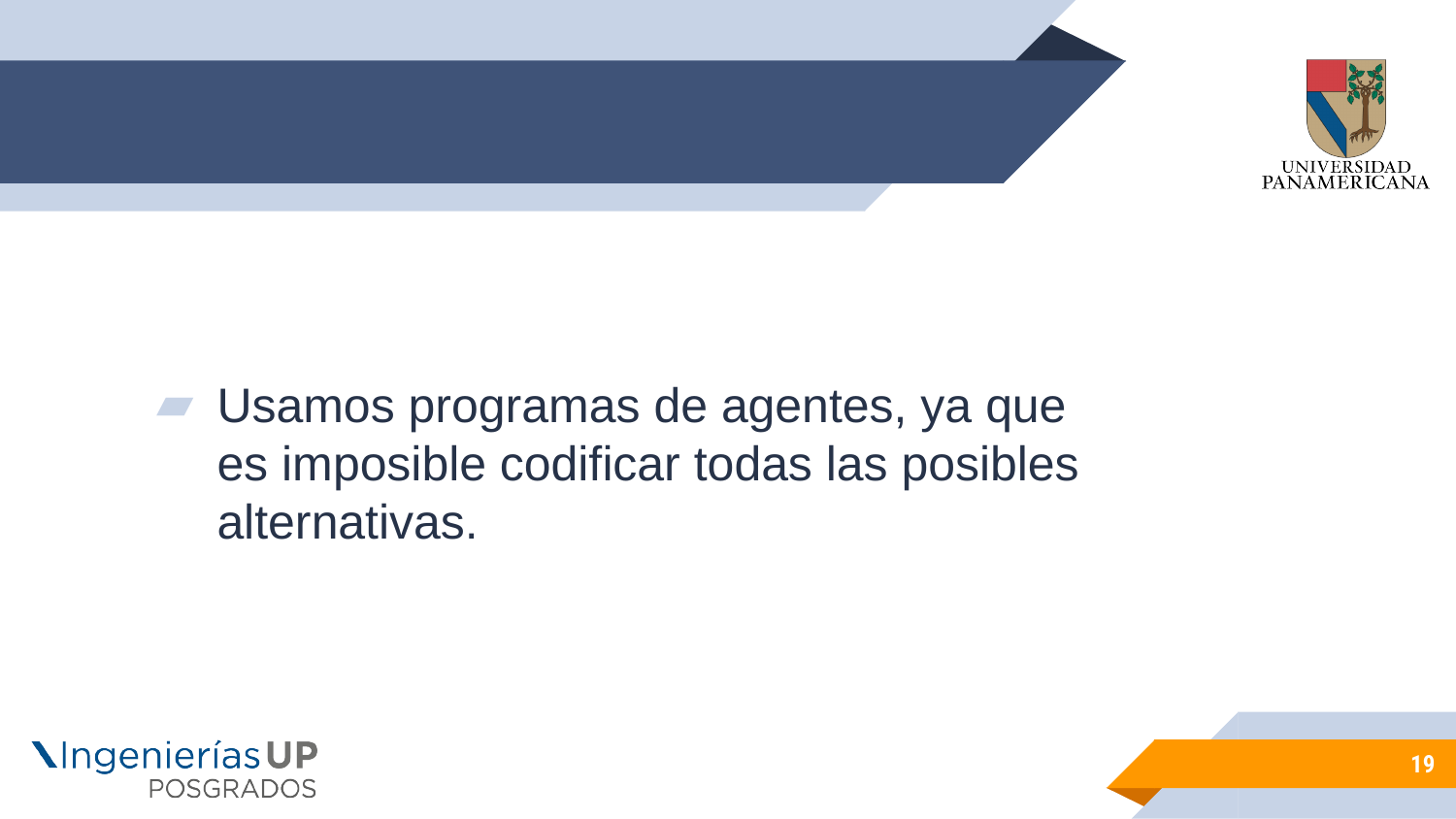

#
Usamos programas de agentes, ya que es imposible codificar todas las posibles alternativas.
19